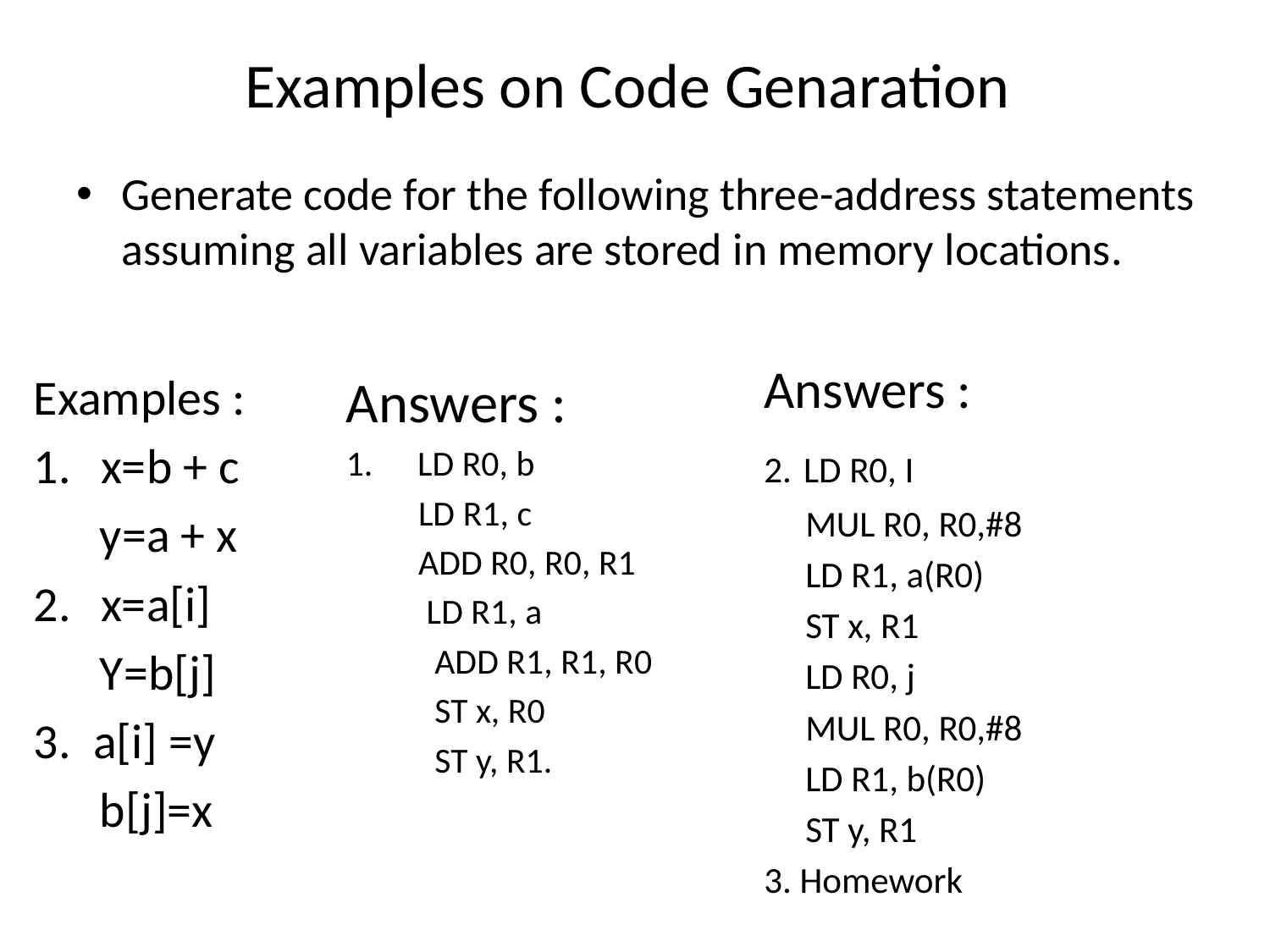

# Examples on Code Genaration
Generate code for the following three-address statements assuming all variables are stored in memory locations.

Answers :
2. LD R0, I
     MUL R0, R0,#8
     LD R1, a(R0)
     ST x, R1
     LD R0, j
     MUL R0, R0,#8
     LD R1, b(R0)
     ST y, R1
3. Homework

Examples :
x=b + c
      y=a + x
x=a[i]
      Y=b[j]
3.  a[i] =y
      b[j]=x

Answers :
LD R0, b
         LD R1, c
         ADD R0, R0, R1
          LD R1, a
           ADD R1, R1, R0
           ST x, R0
           ST y, R1.